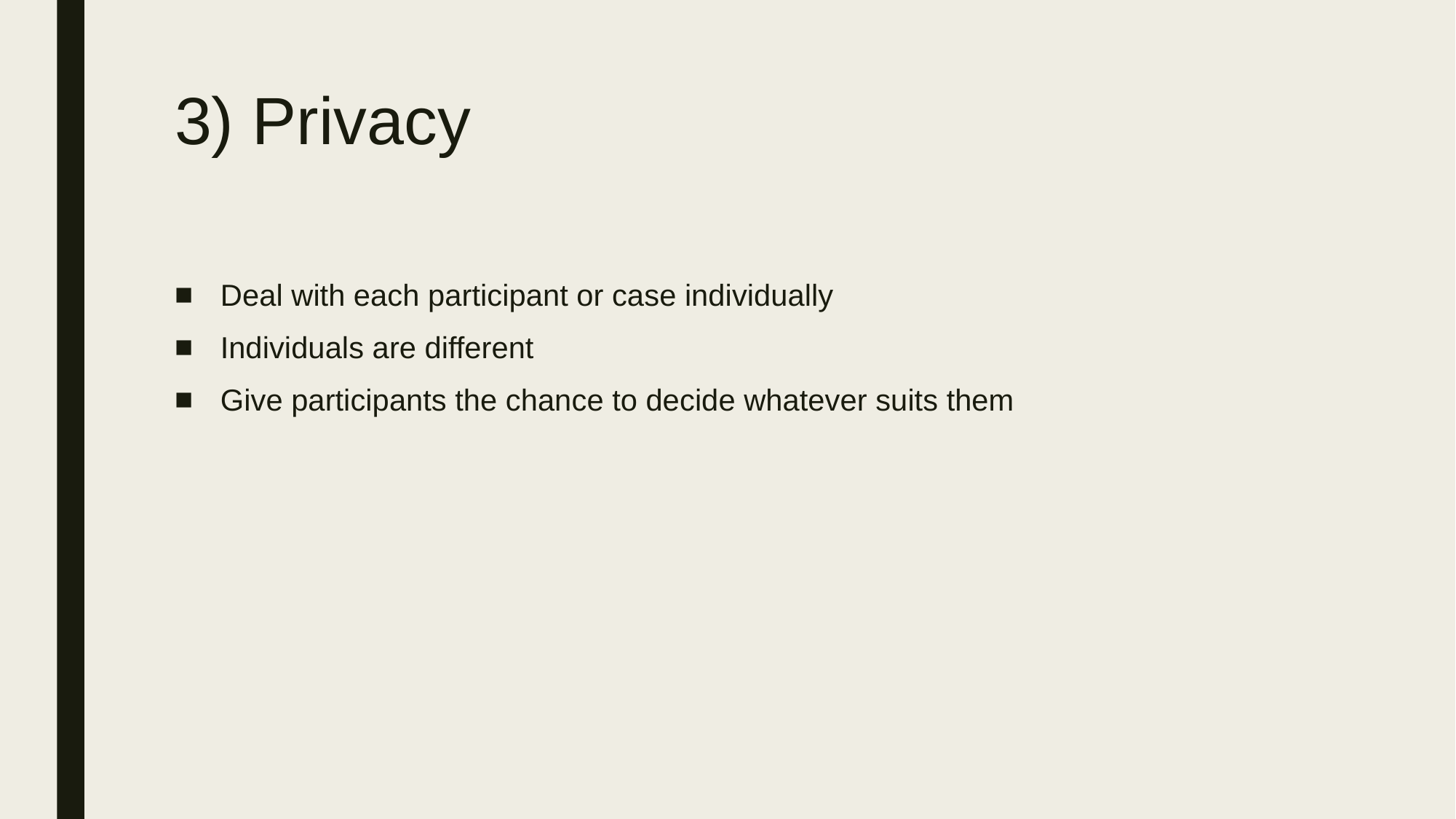

# 3) Privacy
Deal with each participant or case individually
Individuals are different
Give participants the chance to decide whatever suits them